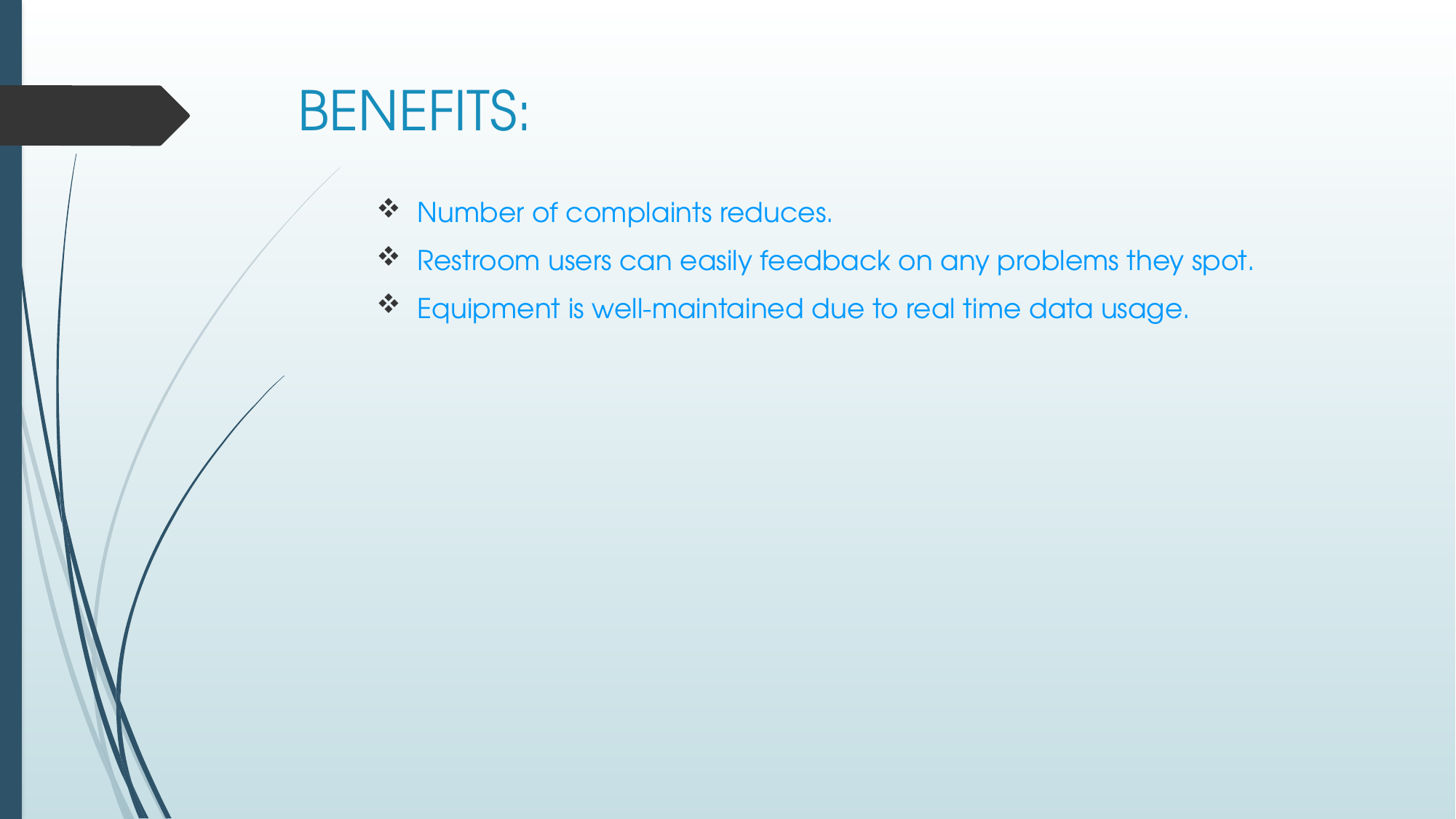

# BENEFITS:
Number of complaints reduces.
Restroom users can easily feedback on any problems they spot.
Equipment is well-maintained due to real time data usage.